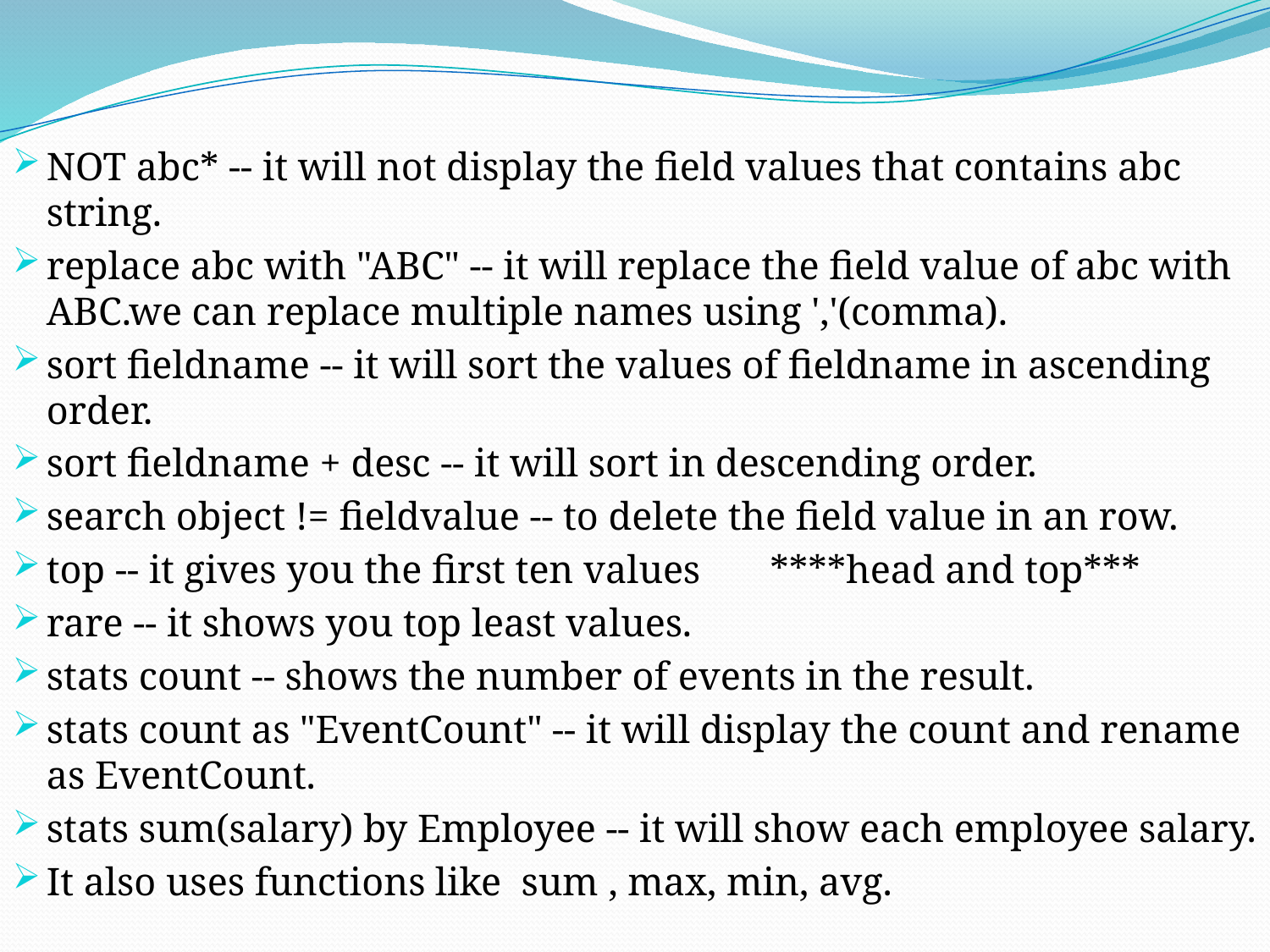

NOT abc* -- it will not display the field values that contains abc string.
replace abc with "ABC" -- it will replace the field value of abc with ABC.we can replace multiple names using ','(comma).
sort fieldname -- it will sort the values of fieldname in ascending order.
sort fieldname + desc -- it will sort in descending order.
search object != fieldvalue -- to delete the field value in an row.
top -- it gives you the first ten values       ****head and top***
rare -- it shows you top least values.
stats count -- shows the number of events in the result.
stats count as "EventCount" -- it will display the count and rename as EventCount.
stats sum(salary) by Employee -- it will show each employee salary.
It also uses functions like  sum , max, min, avg.